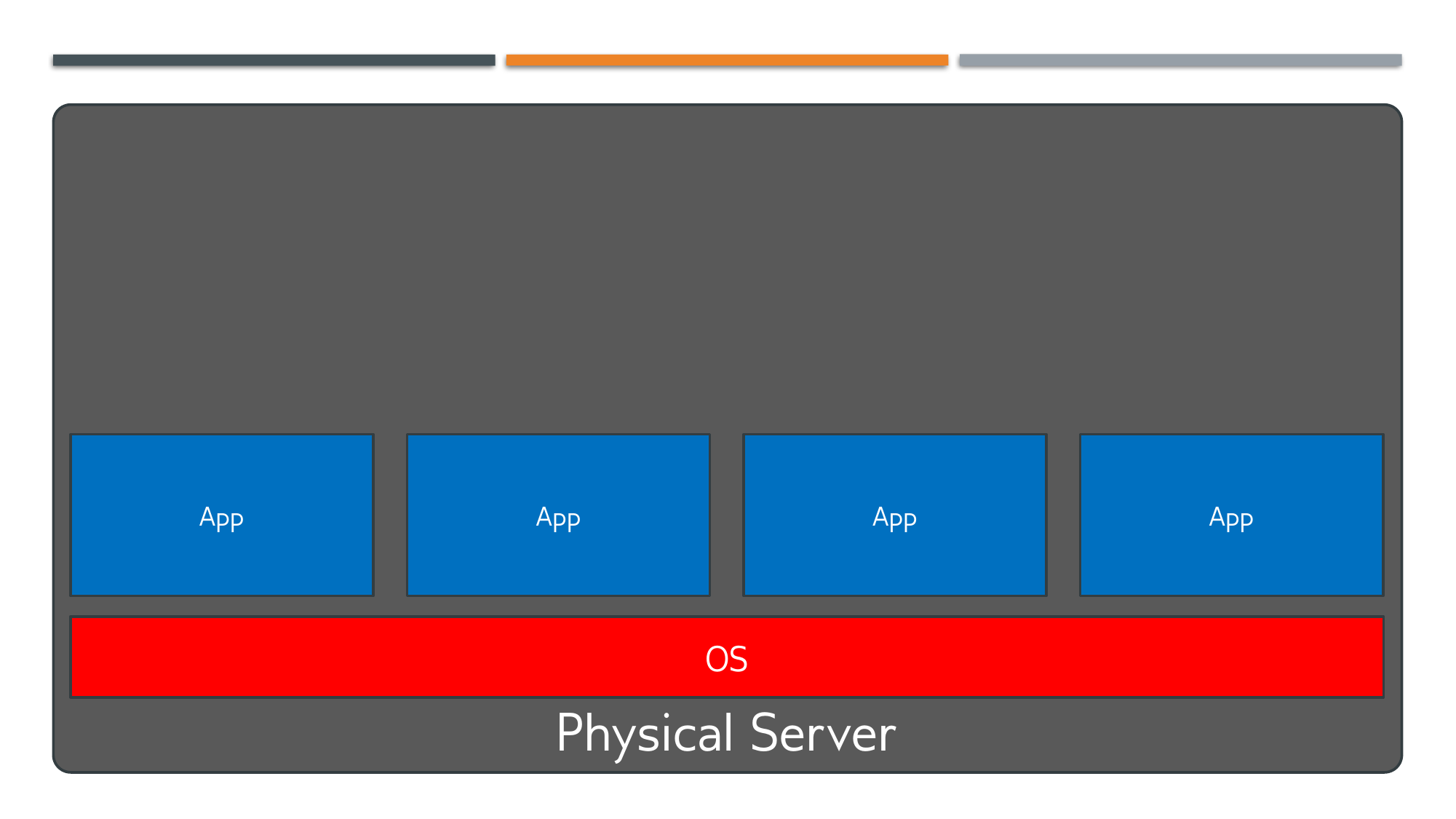

Physical Server
App
App
App
App
OS